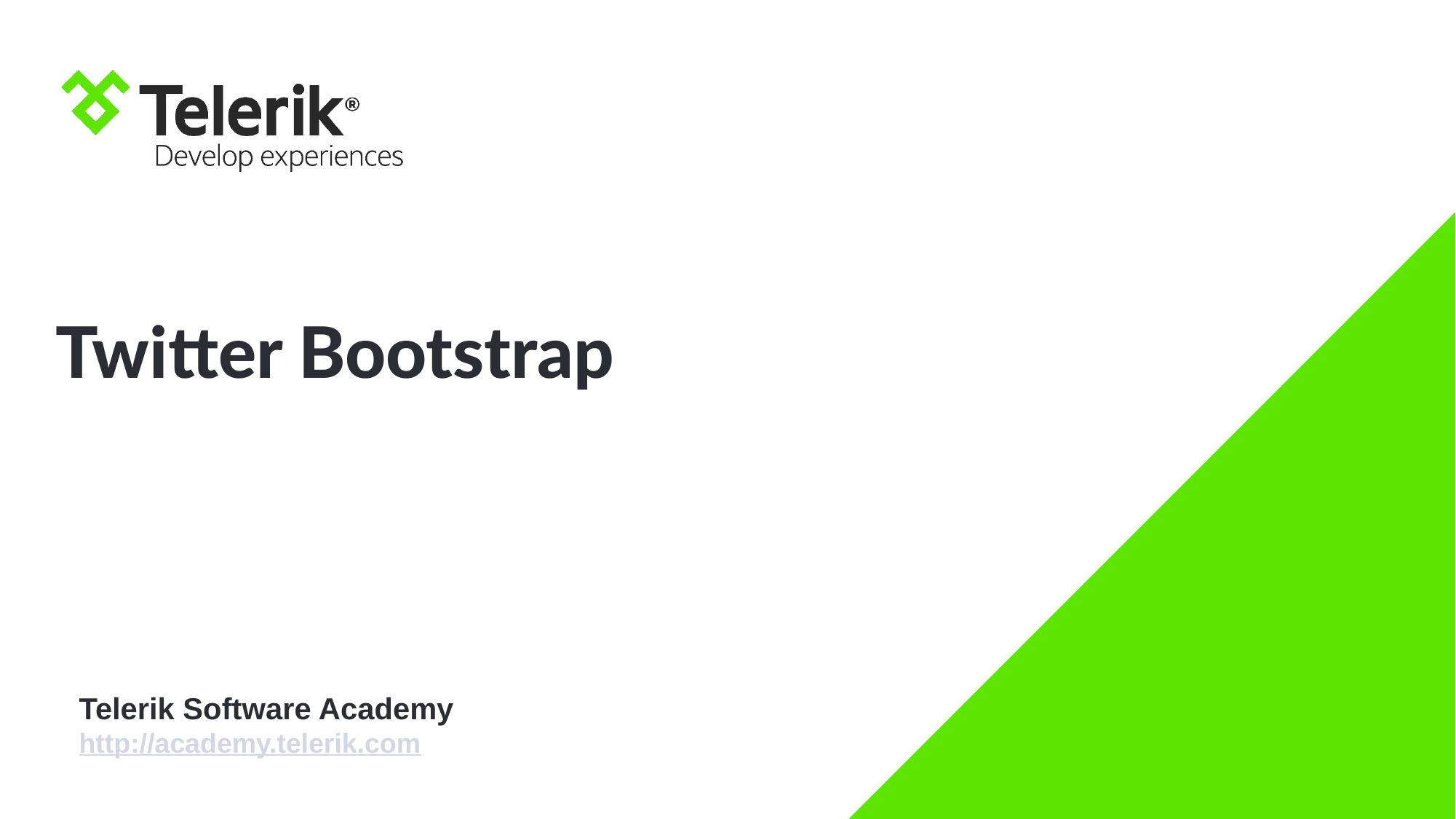

# Twitter Bootstrap
Telerik Software Academy
http://academy.telerik.com